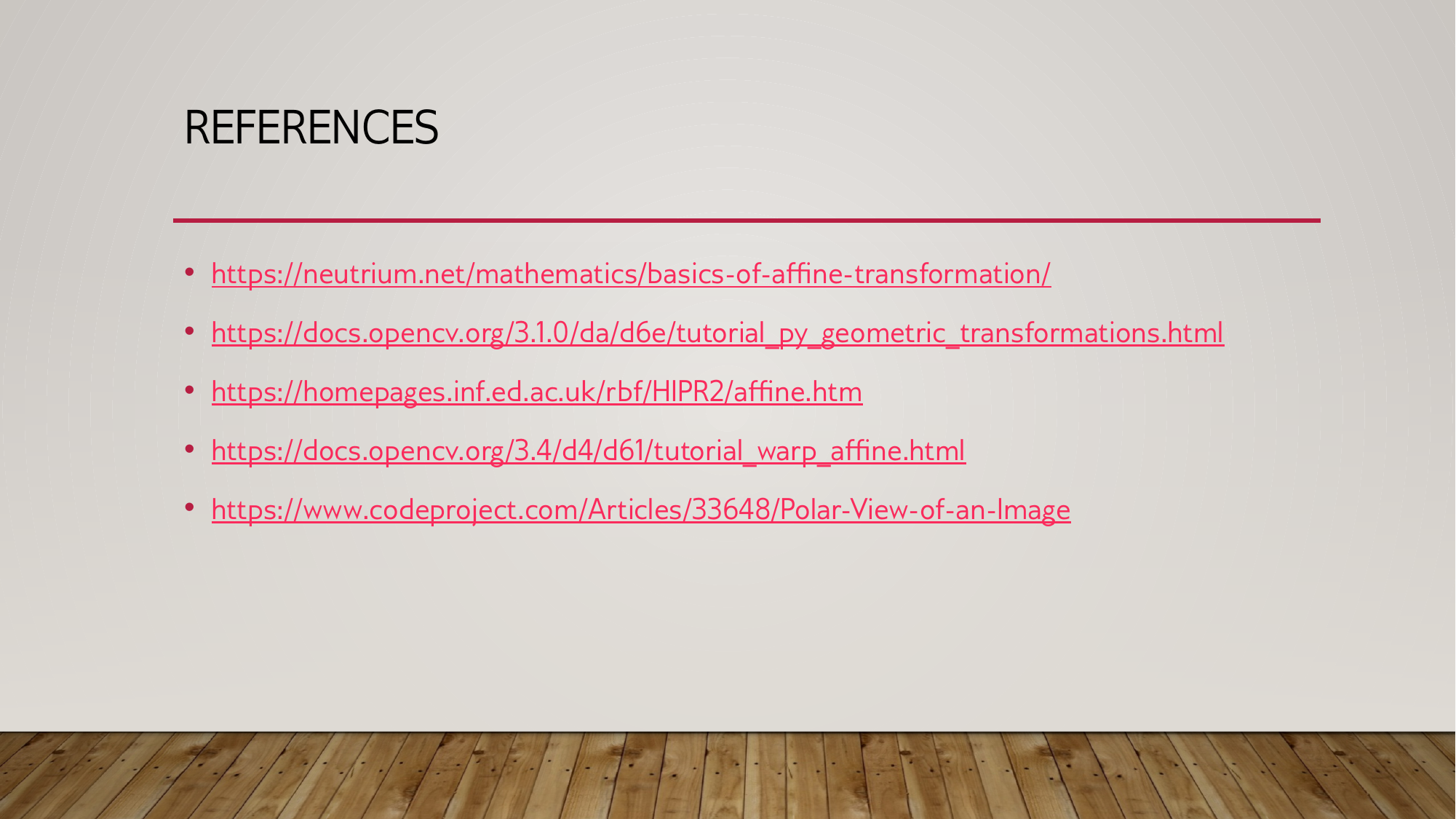

# References
https://neutrium.net/mathematics/basics-of-affine-transformation/
https://docs.opencv.org/3.1.0/da/d6e/tutorial_py_geometric_transformations.html
https://homepages.inf.ed.ac.uk/rbf/HIPR2/affine.htm
https://docs.opencv.org/3.4/d4/d61/tutorial_warp_affine.html
https://www.codeproject.com/Articles/33648/Polar-View-of-an-Image